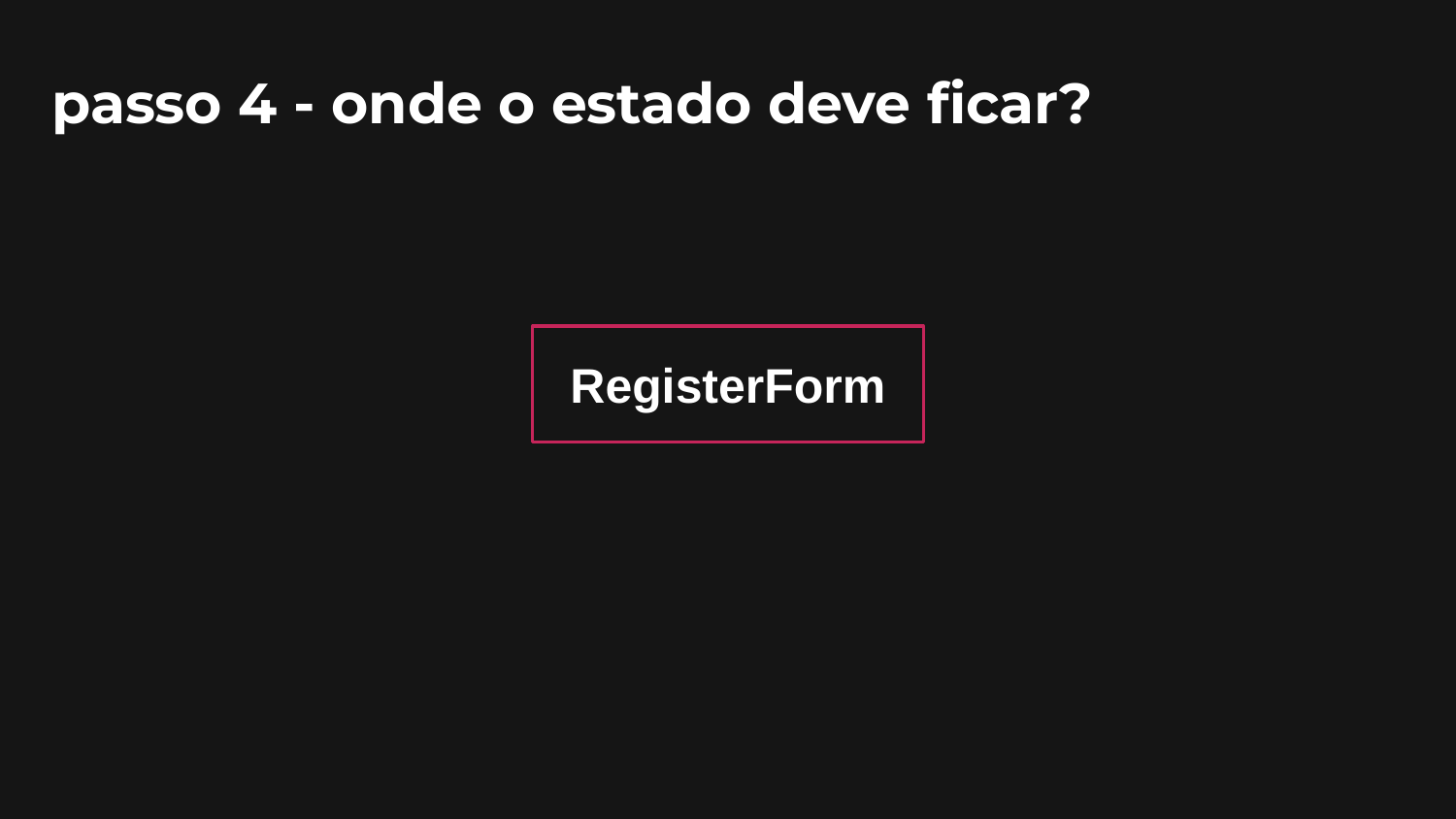

# passo 4 - onde o estado deve ficar?
RegisterForm